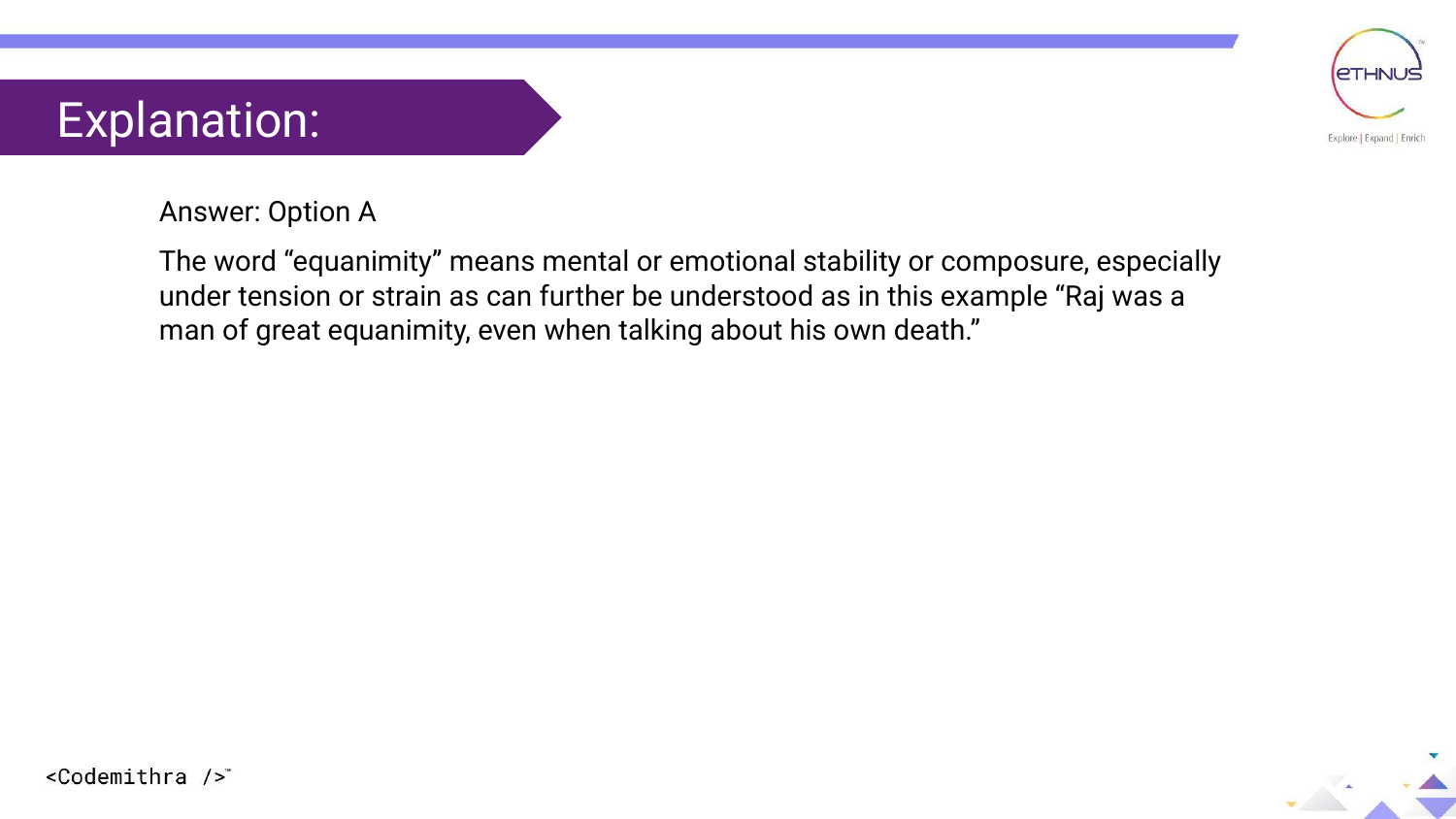

Explanation:
Answer: Option A
The word “equanimity” means mental or emotional stability or composure, especially under tension or strain as can further be understood as in this example “Raj was a man of great equanimity, even when talking about his own death.”